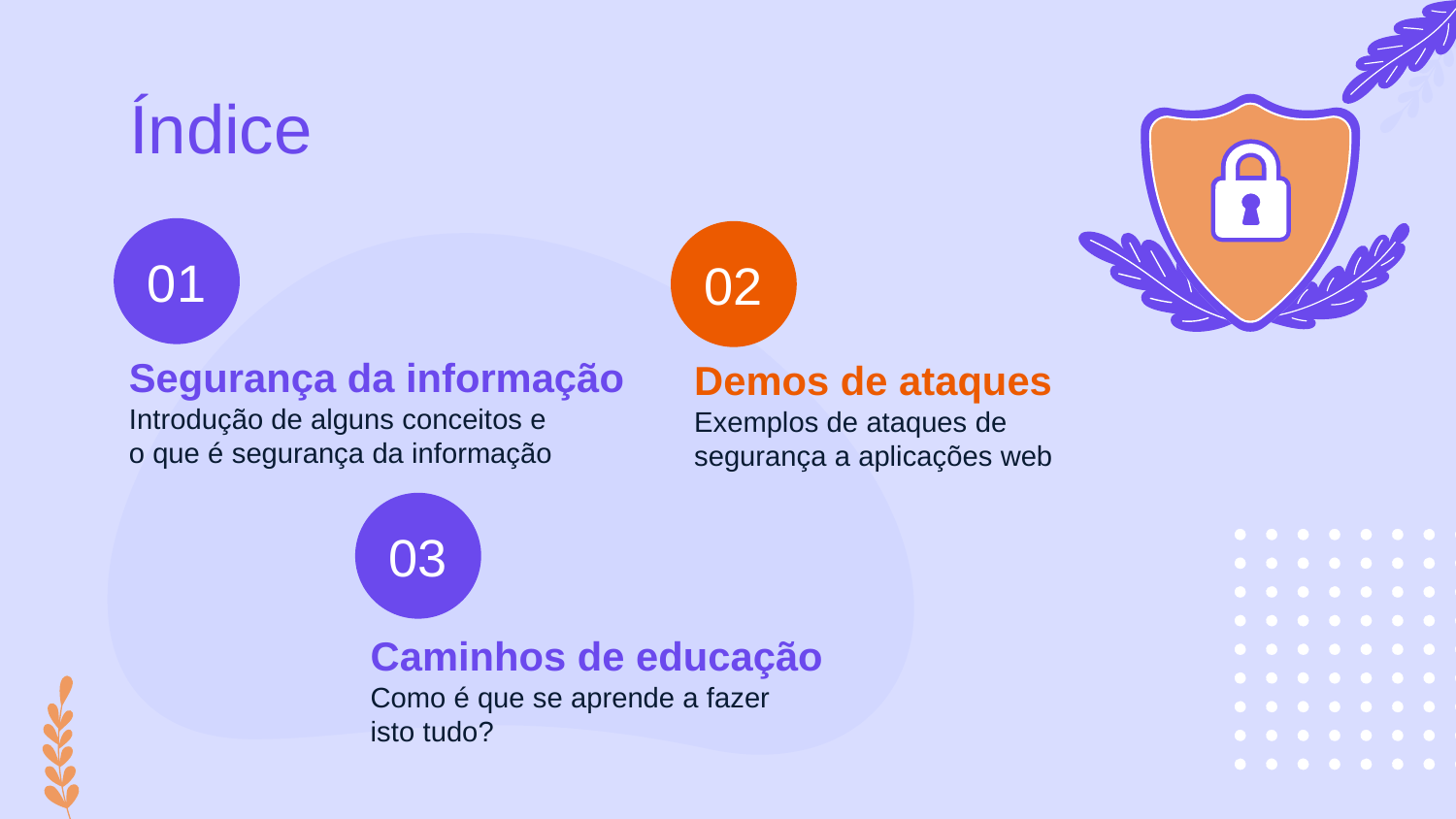

# Índice

01
02
Demos de ataques
Segurança da informação
Introdução de alguns conceitos e o que é segurança da informação
Exemplos de ataques de segurança a aplicações web

03
Caminhos de educação
Como é que se aprende a fazer isto tudo?